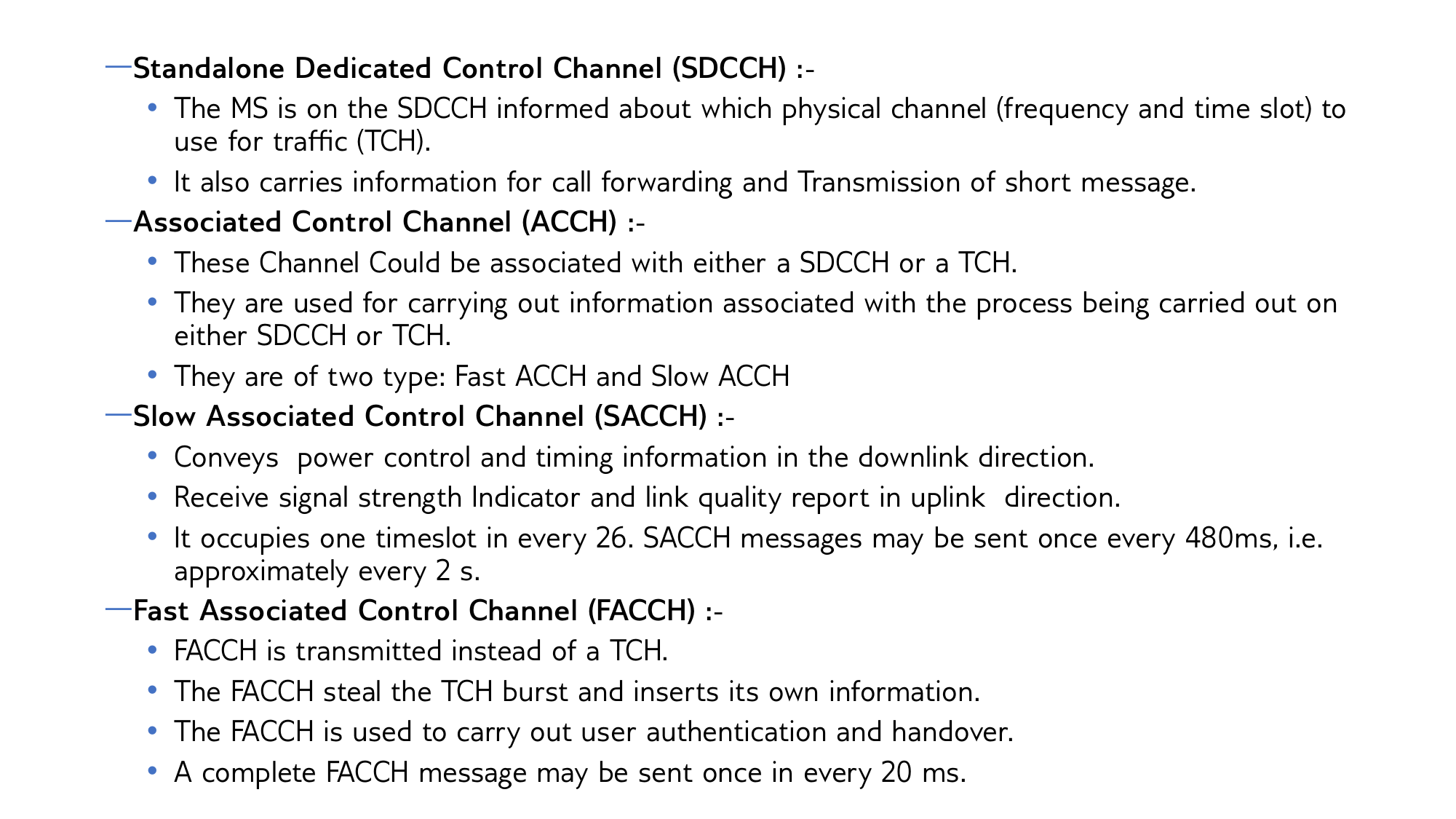

Standalone Dedicated Control Channel (SDCCH) :-
The MS is on the SDCCH informed about which physical channel (frequency and time slot) to use for traffic (TCH).
It also carries information for call forwarding and Transmission of short message.
Associated Control Channel (ACCH) :-
These Channel Could be associated with either a SDCCH or a TCH.
They are used for carrying out information associated with the process being carried out on either SDCCH or TCH.
They are of two type: Fast ACCH and Slow ACCH
Slow Associated Control Channel (SACCH) :-
Conveys  power control and timing information in the downlink direction.
Receive signal strength Indicator and link quality report in uplink  direction.
It occupies one timeslot in every 26. SACCH messages may be sent once every 480ms, i.e. approximately every 2 s.
Fast Associated Control Channel (FACCH) :-
FACCH is transmitted instead of a TCH.
The FACCH steal the TCH burst and inserts its own information.
The FACCH is used to carry out user authentication and handover.
A complete FACCH message may be sent once in every 20 ms.